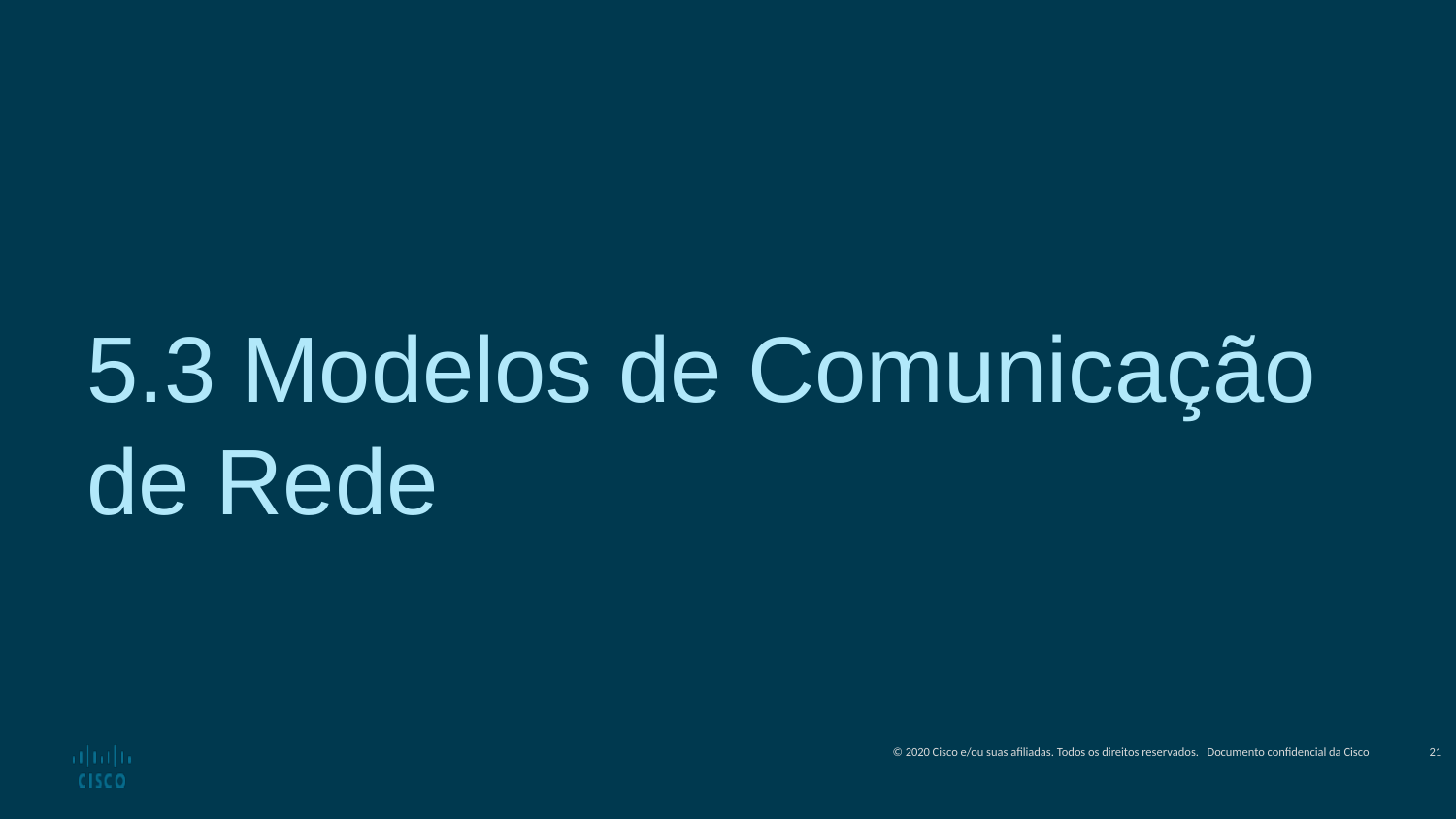

5.3 Modelos de Comunicação de Rede
21